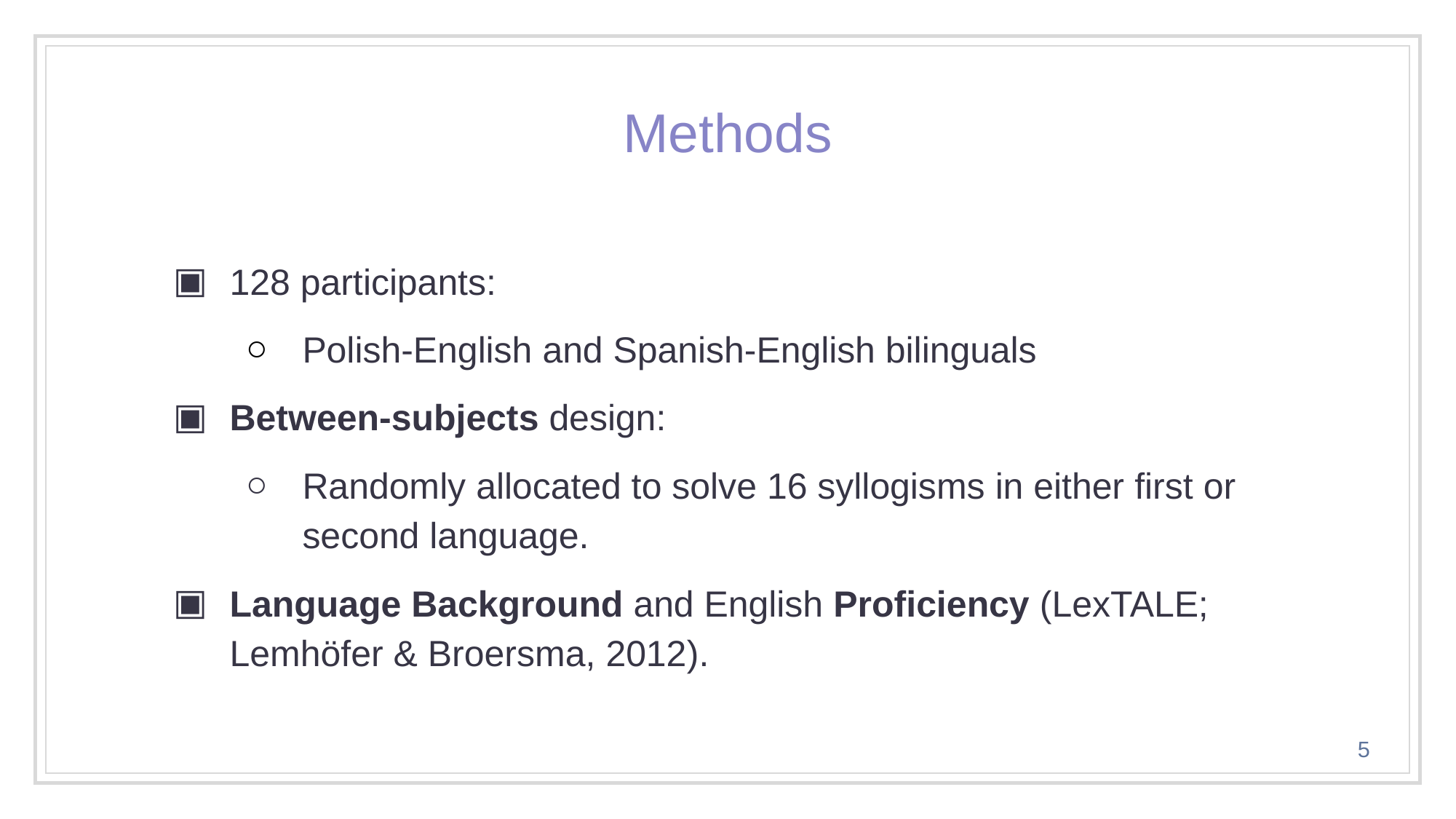

Methods
128 participants:
Polish-English and Spanish-English bilinguals
Between-subjects design:
Randomly allocated to solve 16 syllogisms in either first or second language.
Language Background and English Proficiency (LexTALE; Lemhöfer & Broersma, 2012).
5